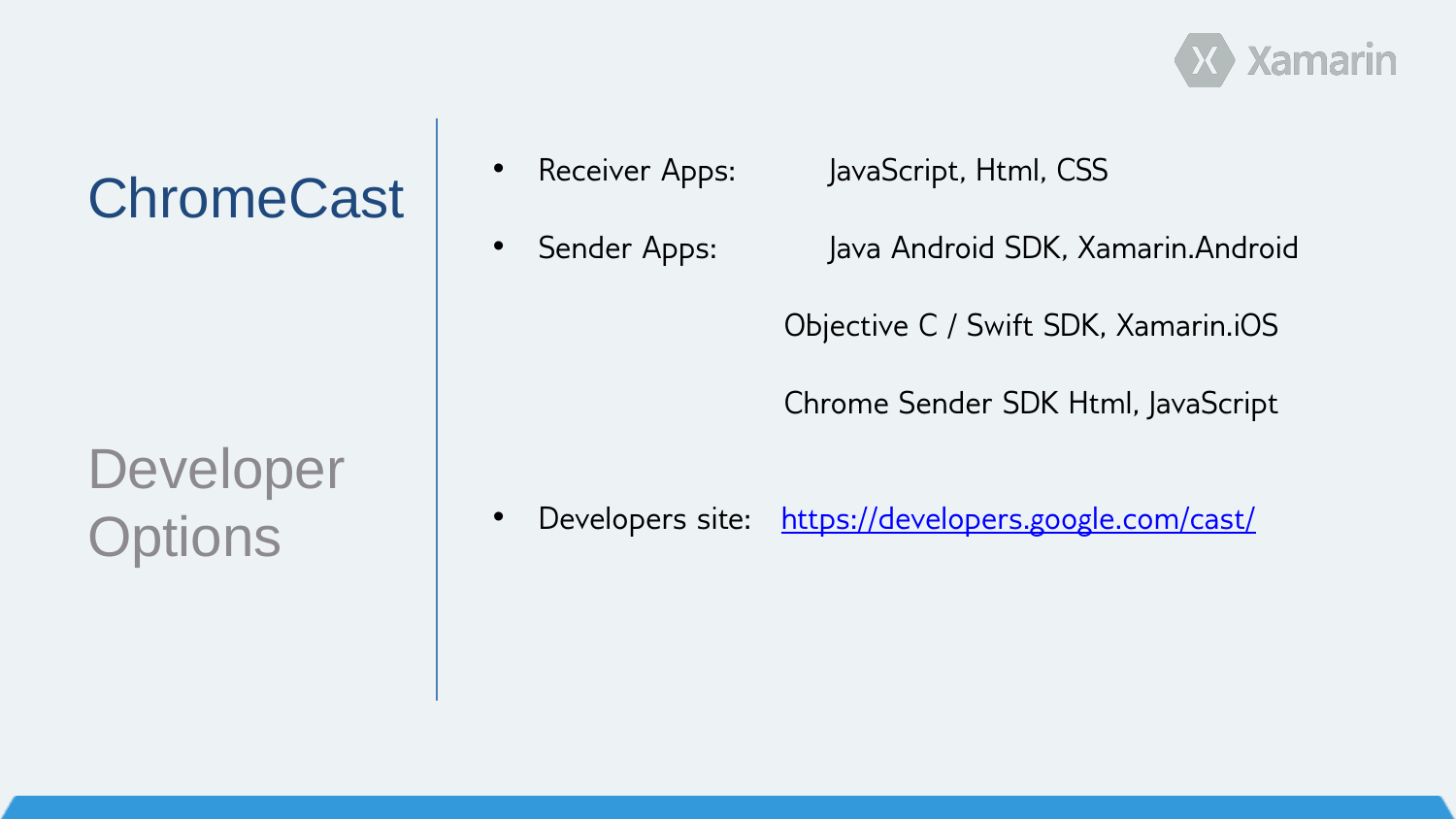

Receiver Apps:  	JavaScript, Html, CSS

Sender Apps:   	Java Android SDK, Xamarin.Android

		Objective C / Swift SDK, Xamarin.iOS

		Chrome Sender SDK Html, JavaScript

Developers site:   https://developers.google.com/cast/

ChromeCast
Developer Options